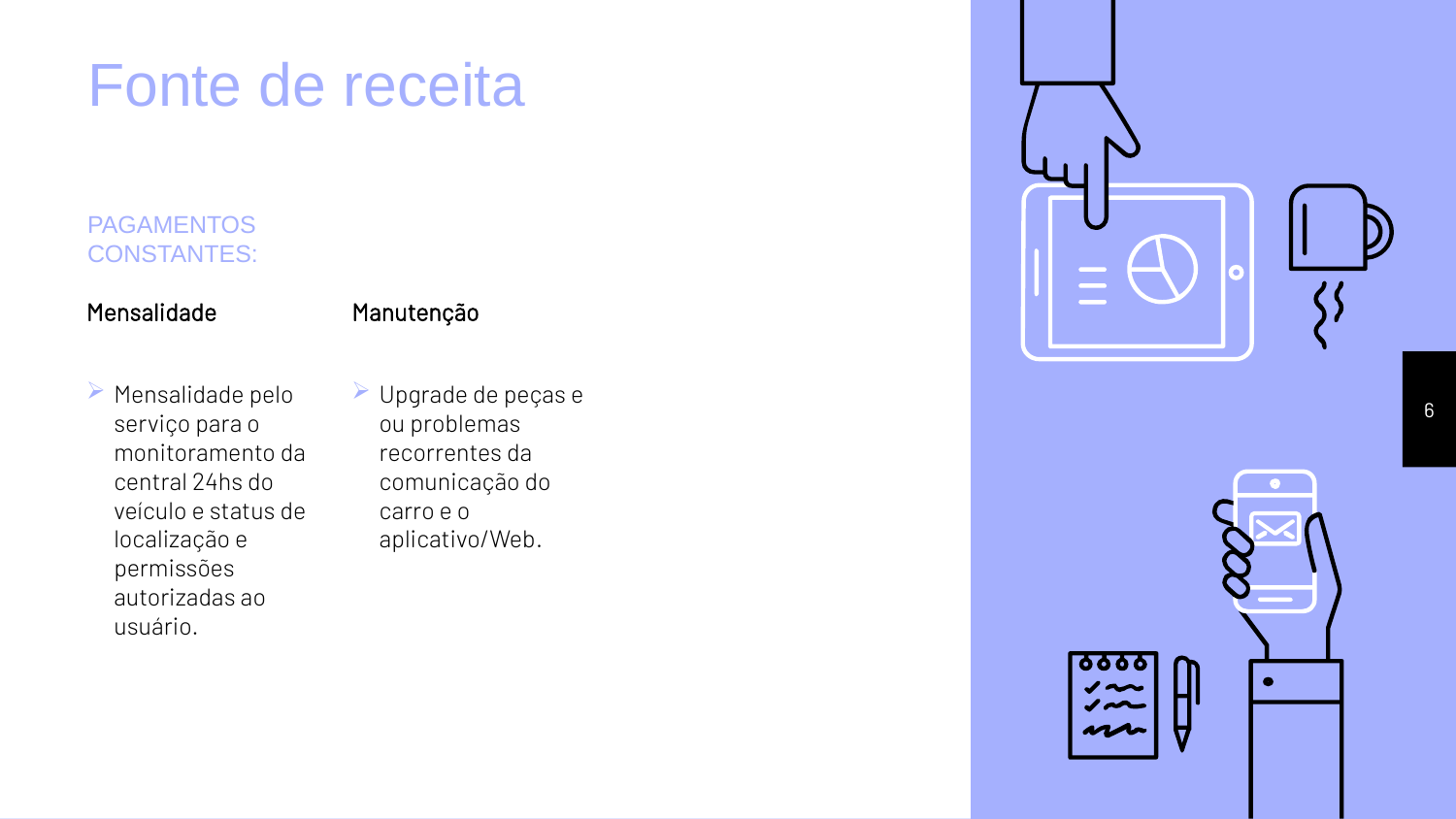

# Fonte de receita
PAGAMENTOS CONSTANTES:
Mensalidade

Mensalidade pelo serviço para o monitoramento da central 24hs do veículo e status de localização e permissões autorizadas ao usuário.
Manutenção

Upgrade de peças e ou problemas recorrentes da comunicação do carro e o aplicativo/Web.

6